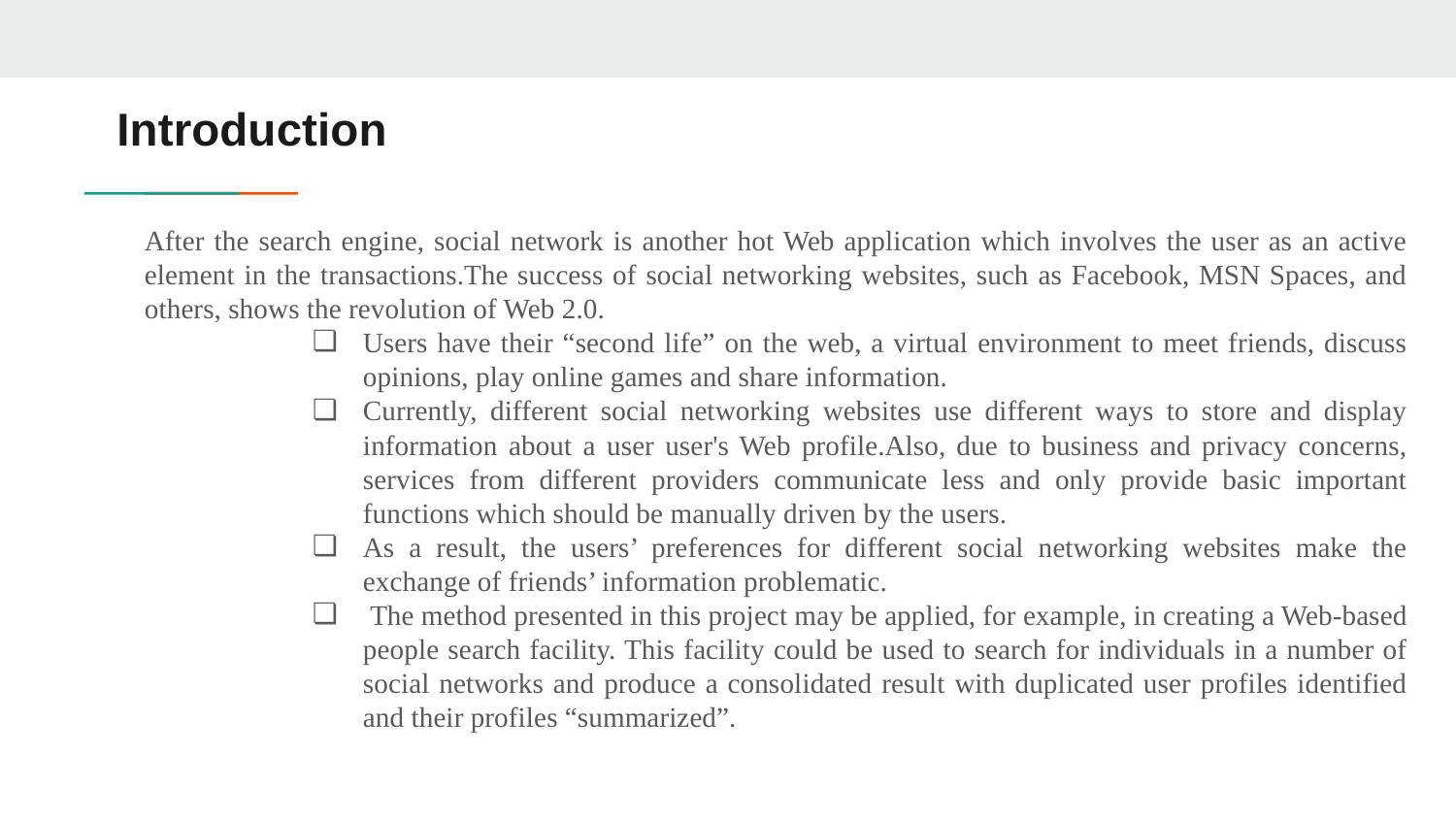

# Introduction
After the search engine, social network is another hot Web application which involves the user as an active element in the transactions.The success of social networking websites, such as Facebook, MSN Spaces, and others, shows the revolution of Web 2.0.
Users have their “second life” on the web, a virtual environment to meet friends, discuss opinions, play online games and share information.
Currently, different social networking websites use different ways to store and display information about a user user's Web profile.Also, due to business and privacy concerns, services from different providers communicate less and only provide basic important functions which should be manually driven by the users.
As a result, the users’ preferences for different social networking websites make the exchange of friends’ information problematic.
 The method presented in this project may be applied, for example, in creating a Web-based people search facility. This facility could be used to search for individuals in a number of social networks and produce a consolidated result with duplicated user profiles identified and their profiles “summarized”.